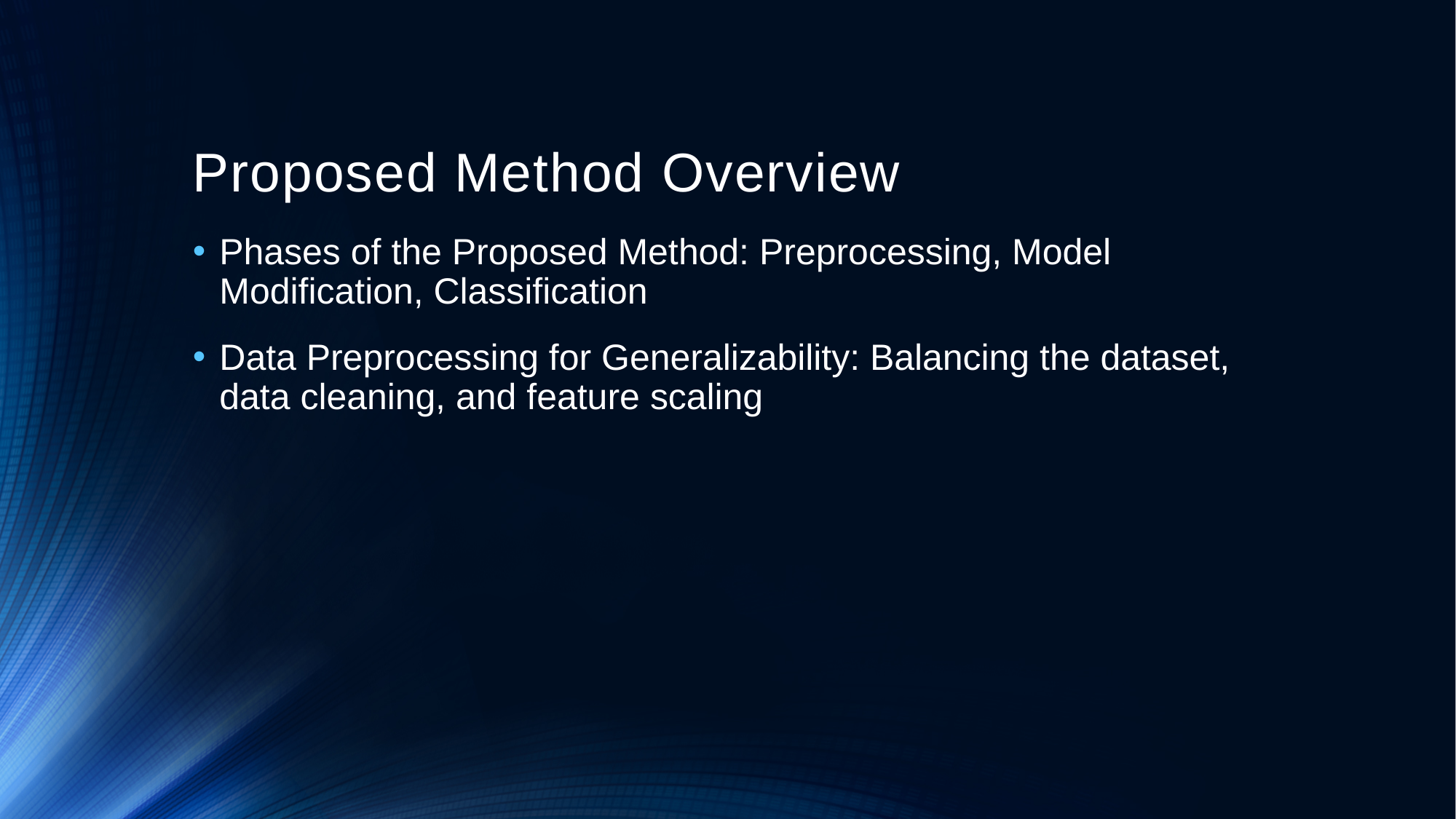

# Proposed Method Overview
Phases of the Proposed Method: Preprocessing, Model Modification, Classification
Data Preprocessing for Generalizability: Balancing the dataset, data cleaning, and feature scaling